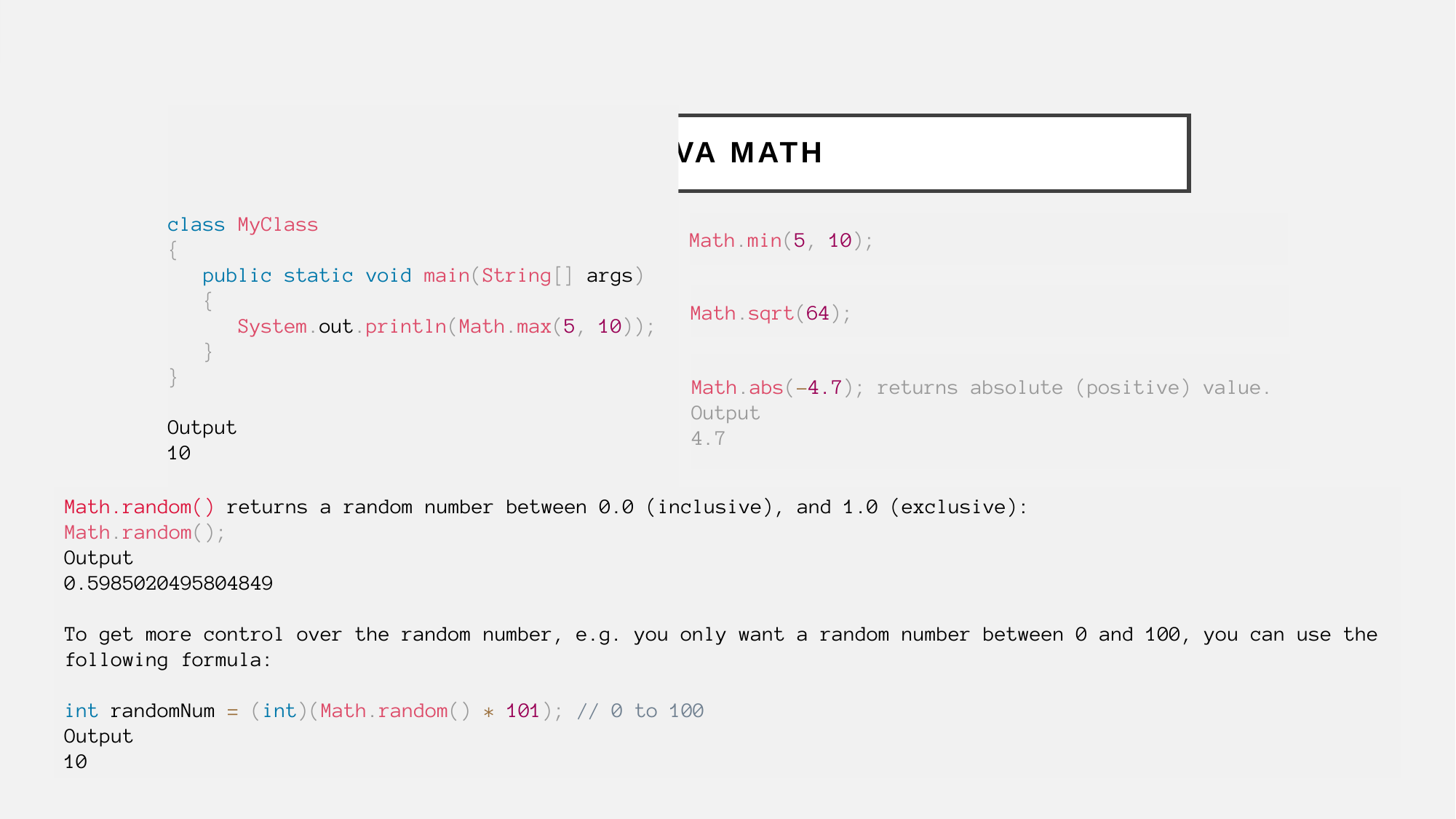

# Java Math
Math.min(5, 10);
class MyClass
{
   public static void main(String[] args)
   {
      System.out.println(Math.max(5, 10));
   }
}

Output
10
Math.sqrt(64);
Math.abs(-4.7); returns absolute (positive) value.
Output
4.7
Math.random() returns a random number between 0.0 (inclusive), and 1.0 (exclusive):
Math.random();
Output
0.5985020495804849

To get more control over the random number, e.g. you only want a random number between 0 and 100, you can use the following formula:

int randomNum = (int)(Math.random() * 101); // 0 to 100
Output
10